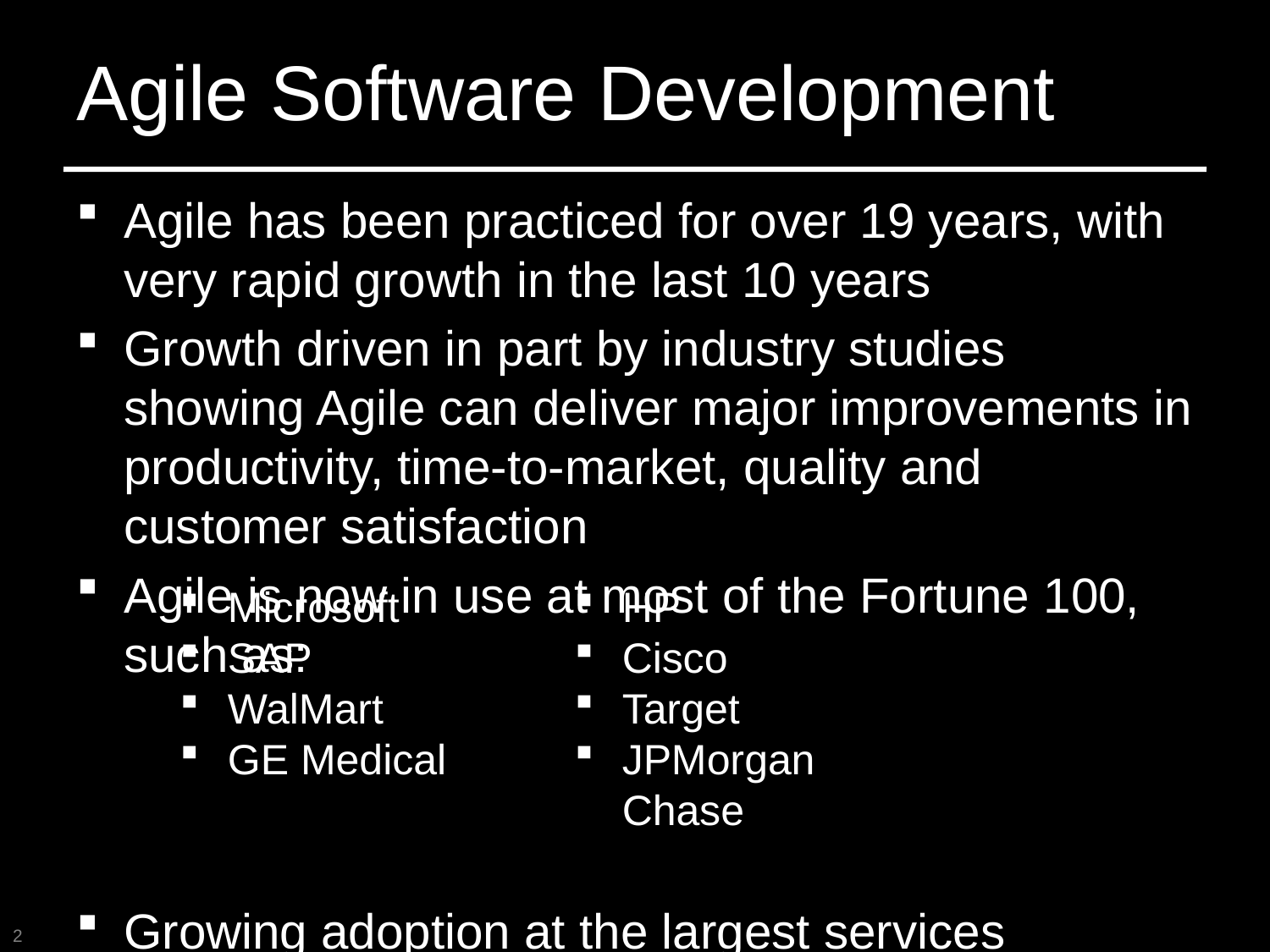

# Agile Software Development
Agile has been practiced for over 19 years, with very rapid growth in the last 10 years
Growth driven in part by industry studies showing Agile can deliver major improvements in productivity, time-to-market, quality and customer satisfaction
Agile is now in use at most of the Fortune 100, such as:

Growing adoption at the largest services companies and outsourcing firms worldwide
HP
Cisco
Target
JPMorgan Chase
Microsoft
SAP
WalMart
GE Medical